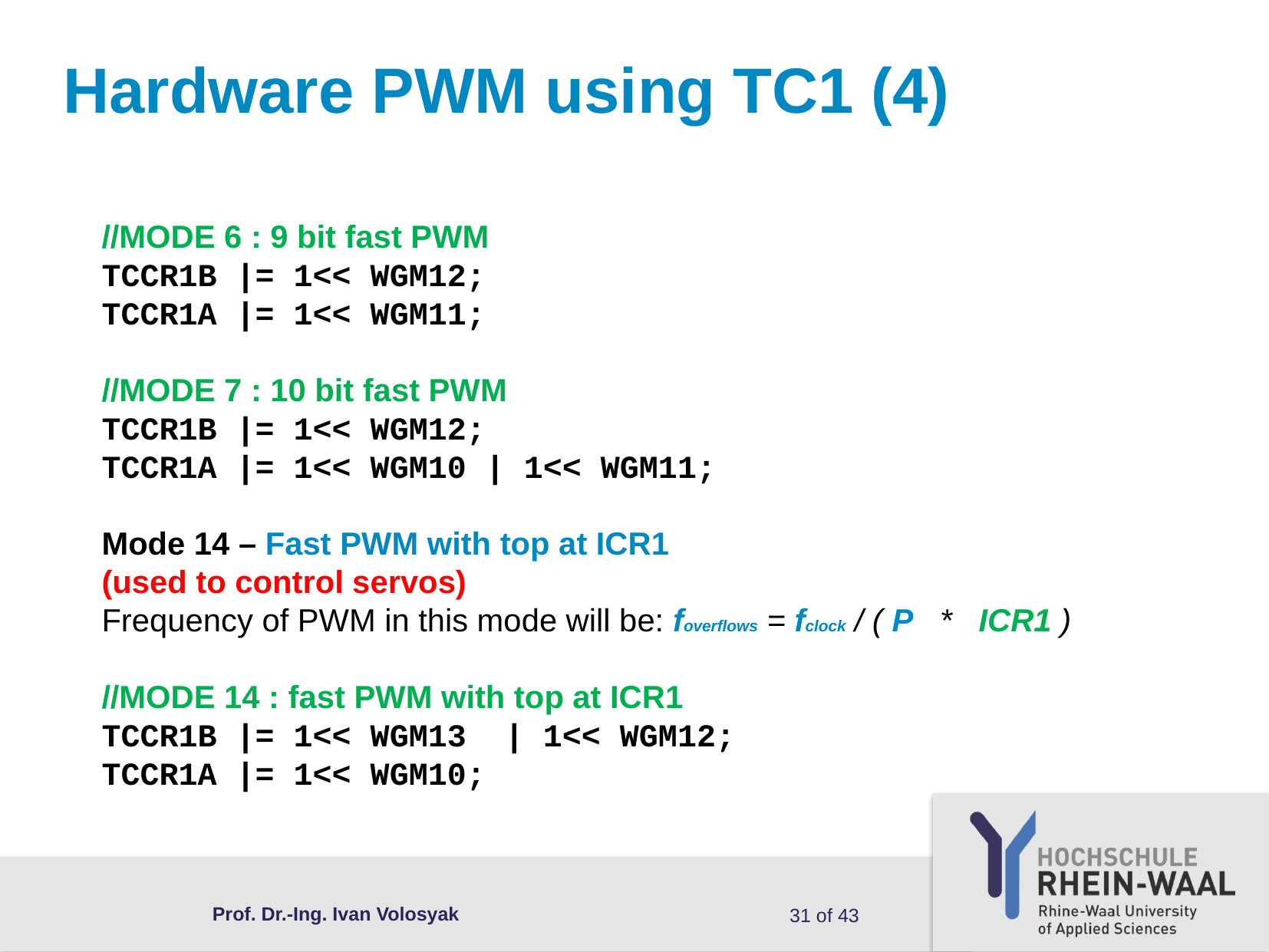

Hardware PWM using TC1 (4)

//MODE 6 : 9 bit fast PWM
TCCR1B |= 1<< WGM12;
TCCR1A |= 1<< WGM11;

//MODE 7 : 10 bit fast PWM
TCCR1B |= 1<< WGM12;
TCCR1A |= 1<< WGM10 | 1<< WGM11;

Mode 14 – Fast PWM with top at ICR1
(used to control servos)
Frequency of PWM in this mode will be: foverflows = fclock / ( P   *   ICR1 )

//MODE 14 : fast PWM with top at ICR1
TCCR1B |= 1<< WGM13  | 1<< WGM12;
TCCR1A |= 1<< WGM10;

Prof. Dr.-Ing. Ivan Volosyak